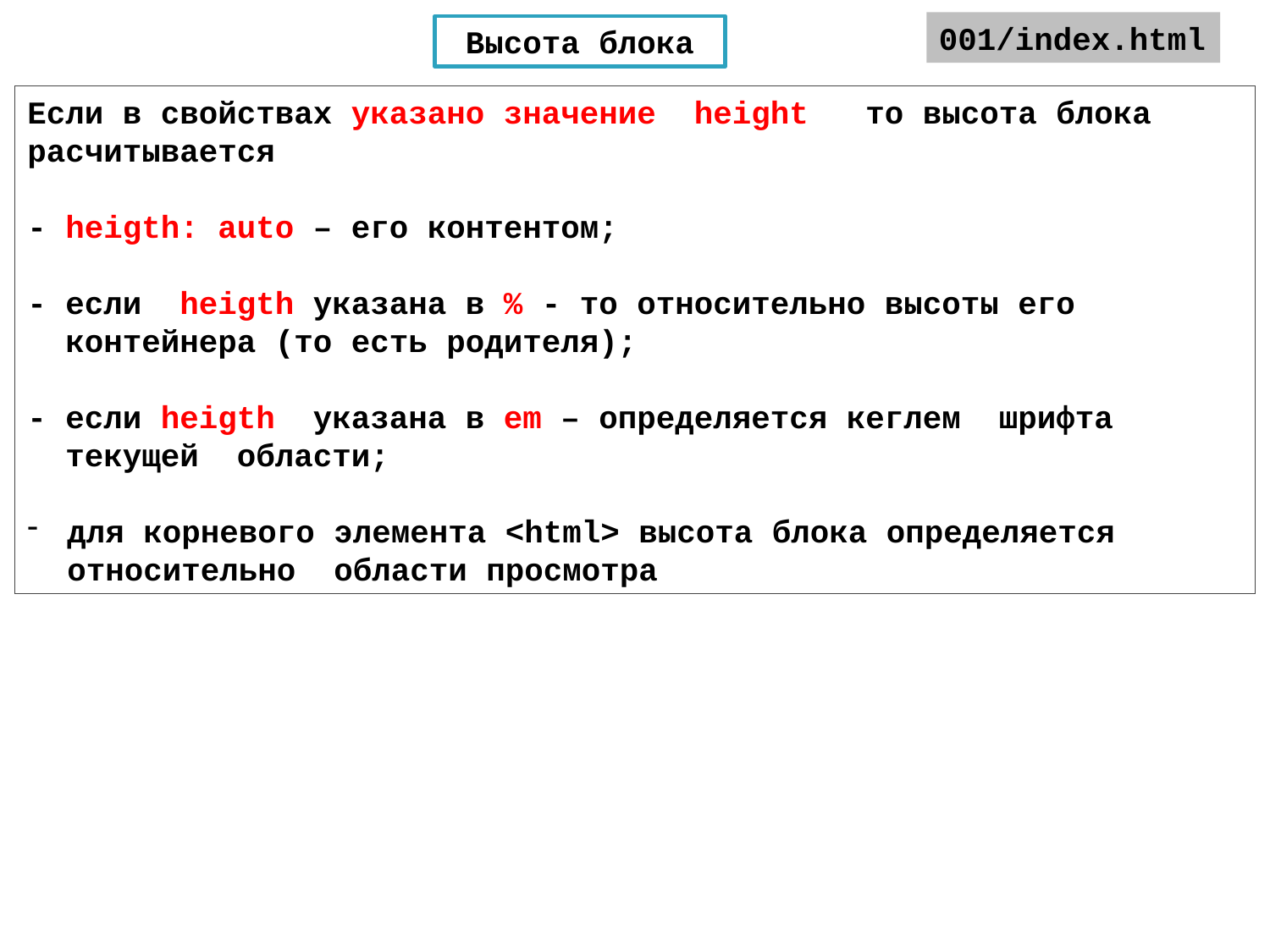

001/index.html
Высота блока
Если в свойствах указано значение  height   то высота блока расчитывается

- heigth: auto – его контентом;

- если  heigth указана в % - то относительно высоты его
  контейнера (то есть родителя);

- если heigth  указана в em – определяется кеглем  шрифта
  текущей  области;

для корневого элемента <html> высота блока определяется относительно  области просмотра